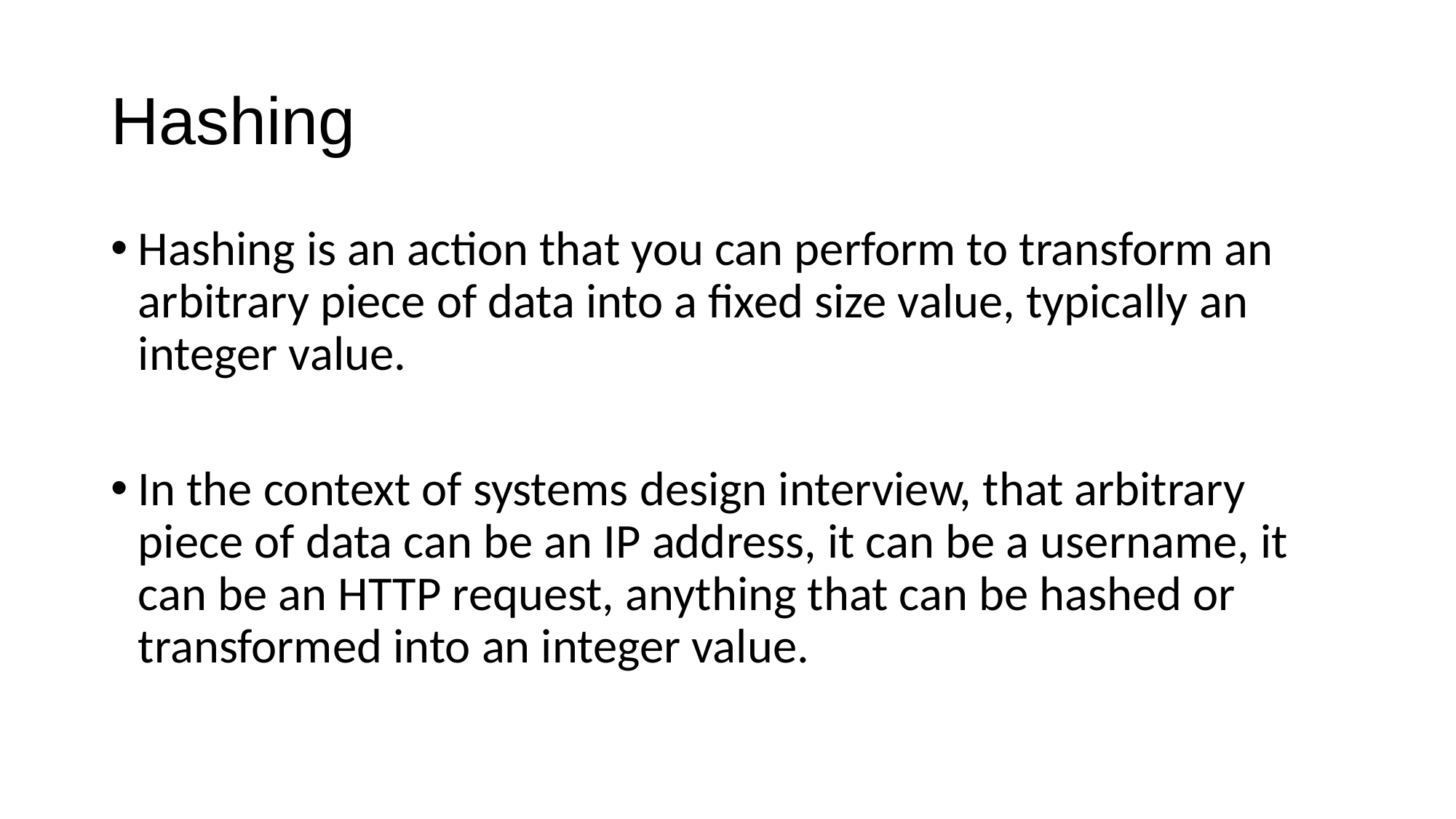

# Hashing
Hashing is an action that you can perform to transform an arbitrary piece of data into a fixed size value, typically an integer value.

In the context of systems design interview, that arbitrary piece of data can be an IP address, it can be a username, it can be an HTTP request, anything that can be hashed or transformed into an integer value.